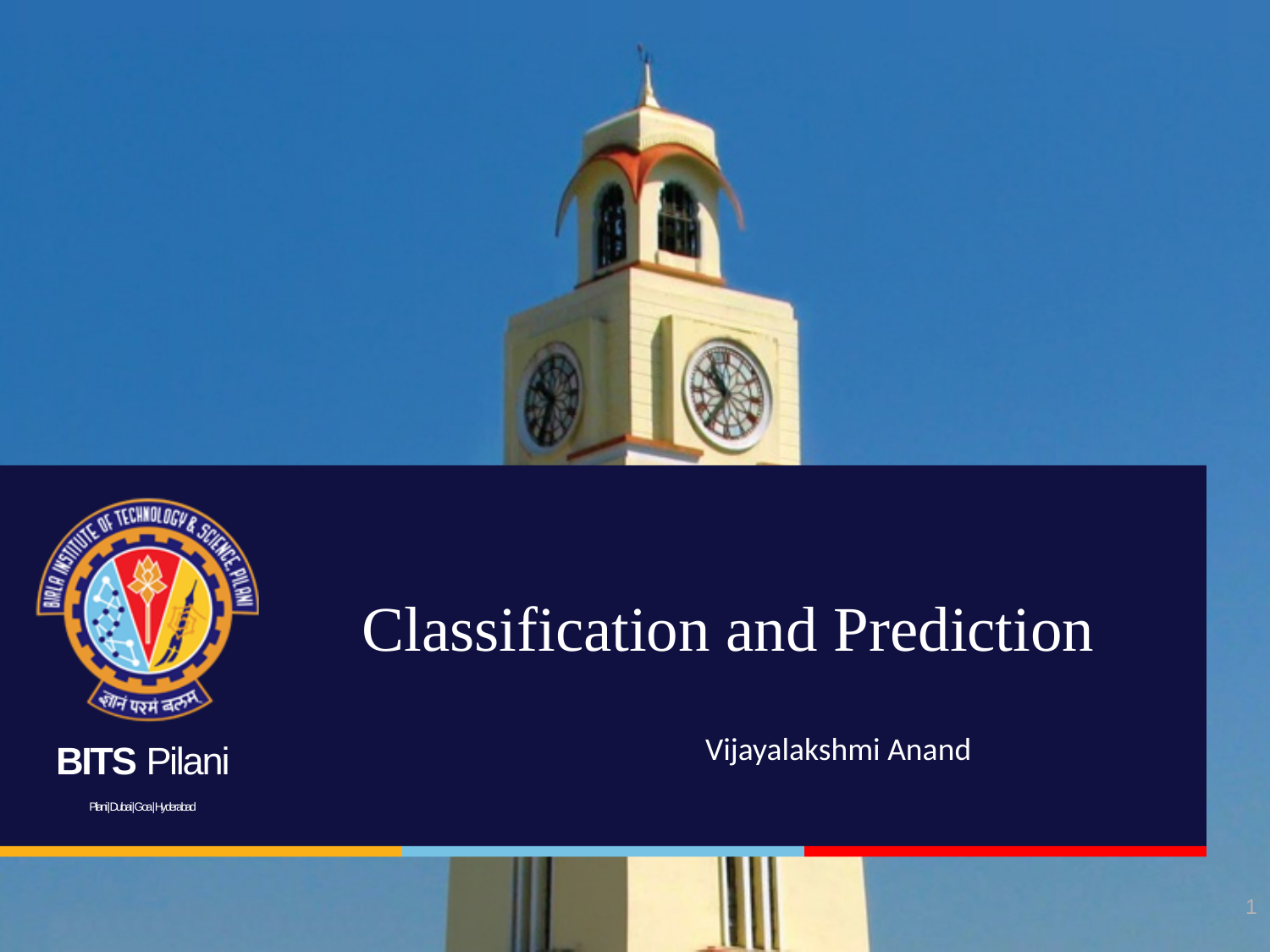

# Classification and Prediction
Vijayalakshmi Anand
1